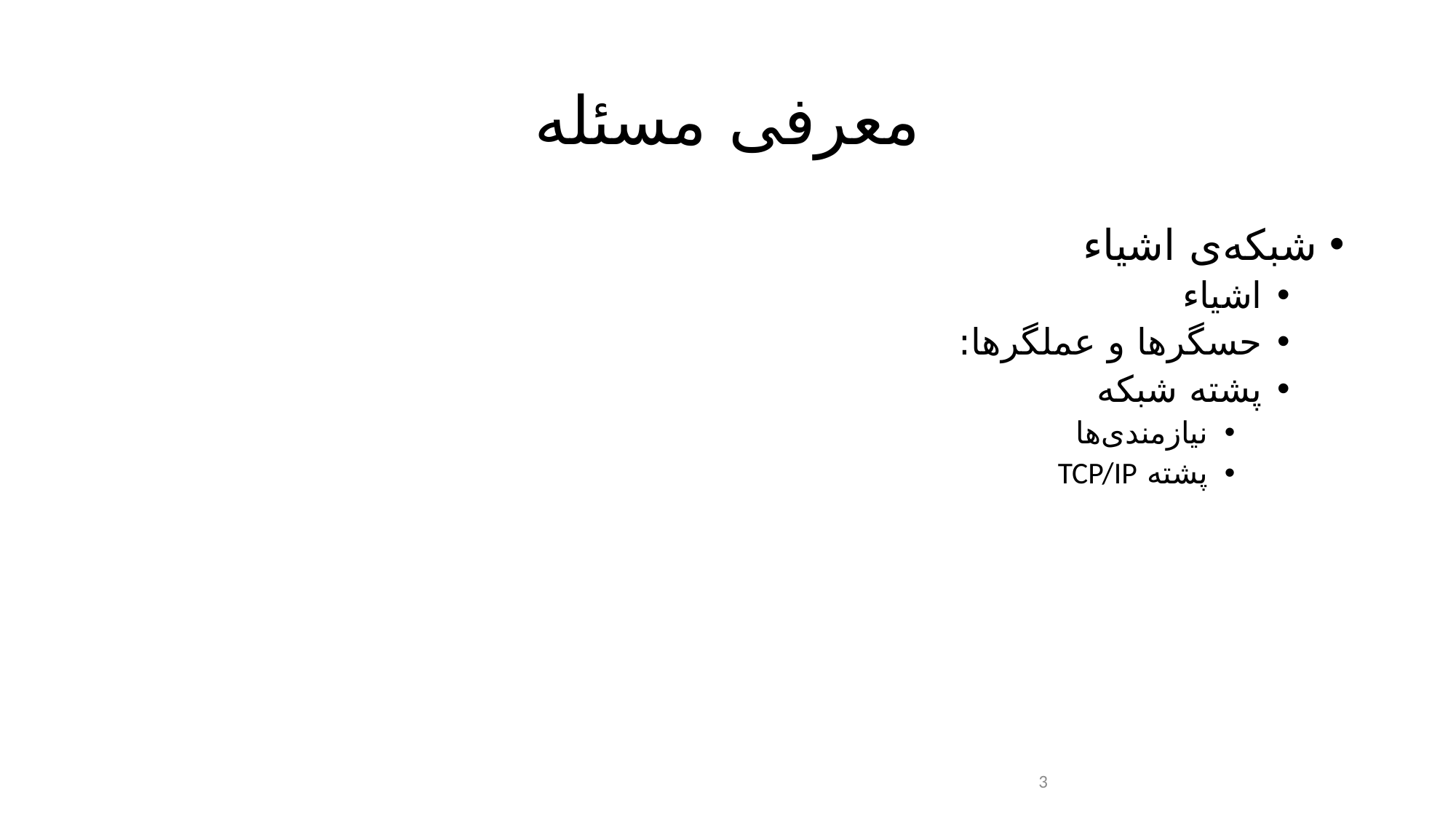

# معرفی مسئله
شبکه‌ی اشیاء
اشیاء
حسگرها و عملگرها:
پشته شبکه
نیازمندی‌ها
پشته‌ TCP/IP

3